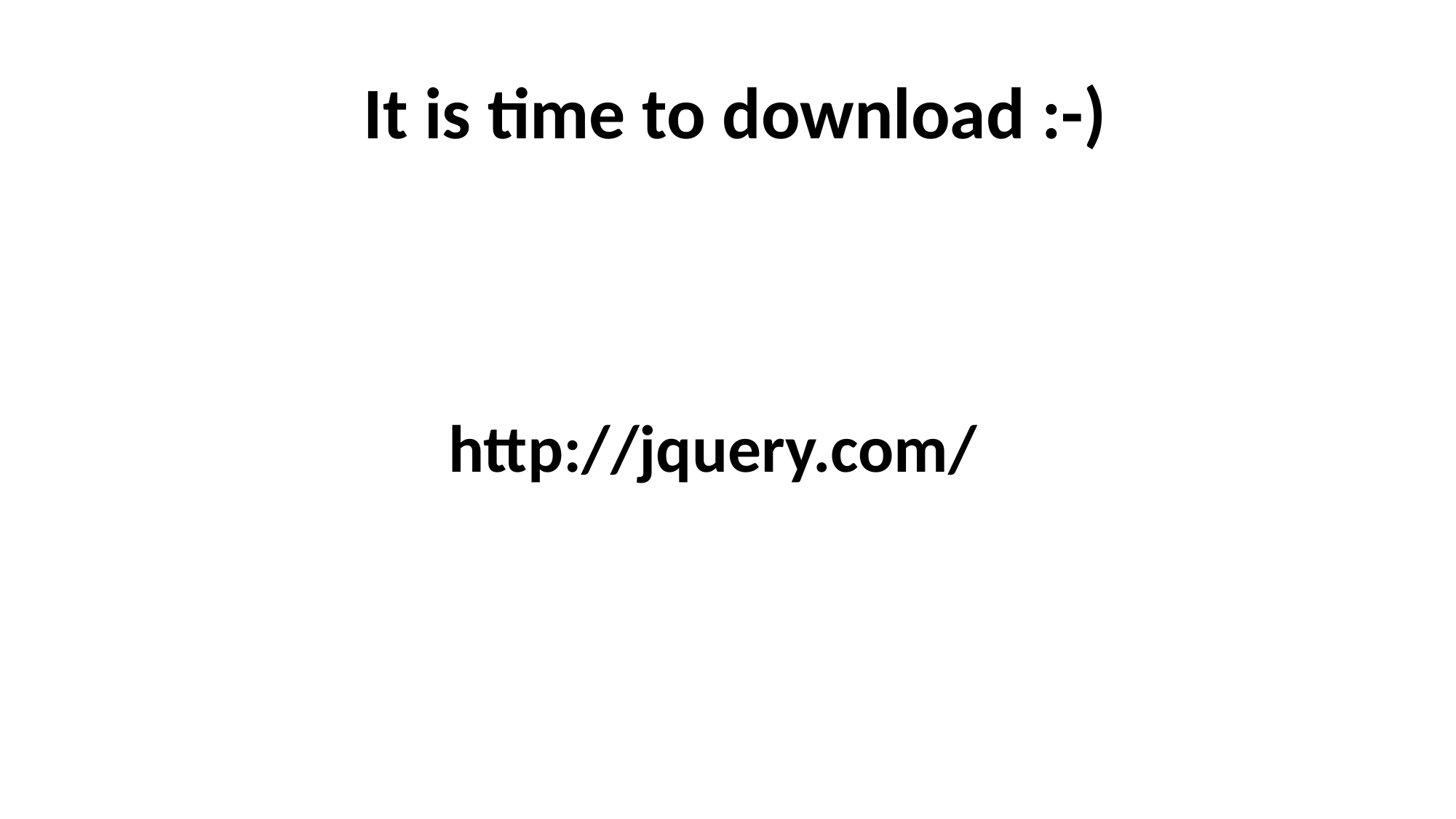

It is time to download :-)
http://jquery.com/